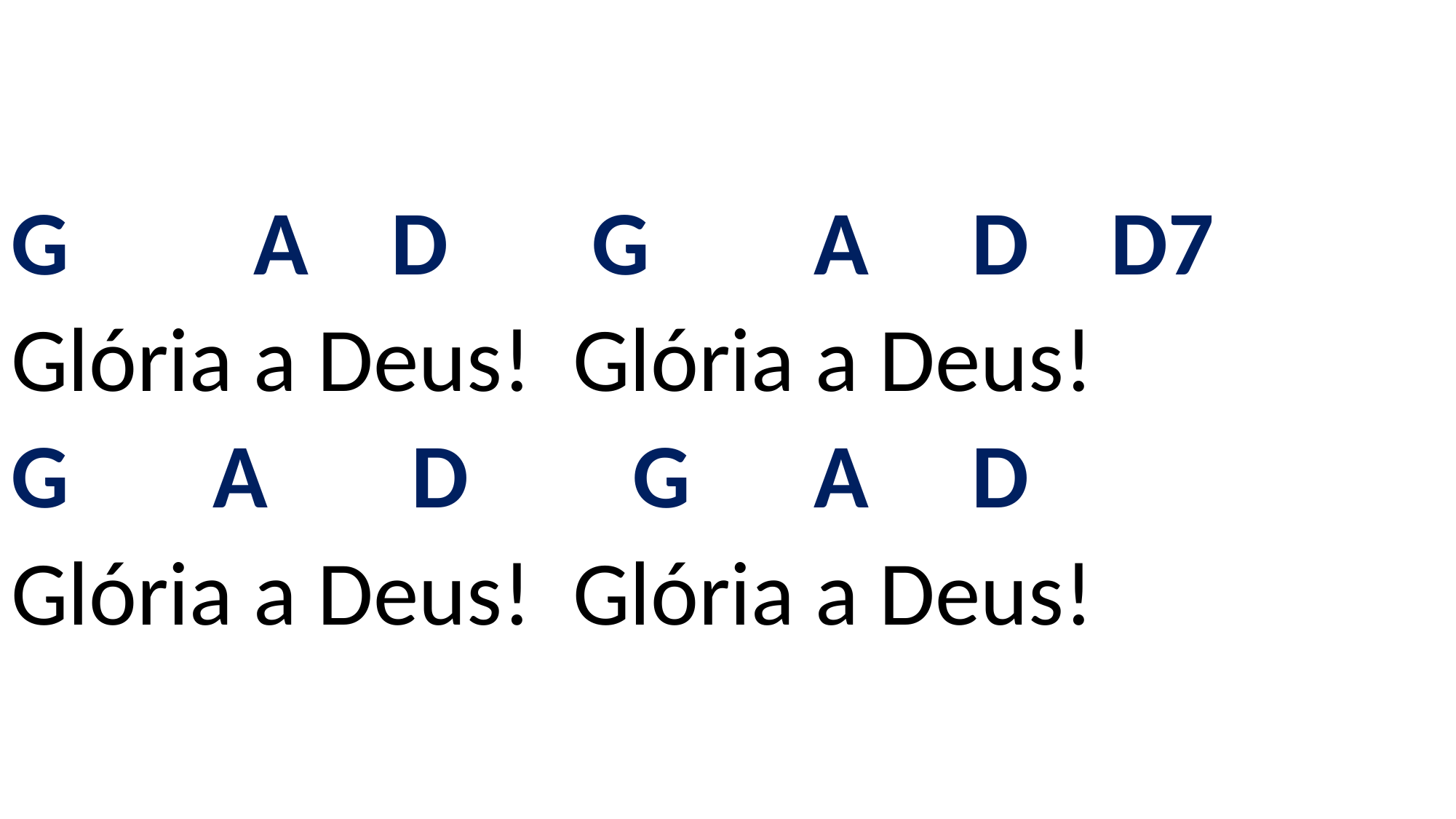

# G         A    D       G        A     D    D7 Glória a Deus!  Glória a Deus! G       A       D        G      A     D Glória a Deus!  Glória a Deus!